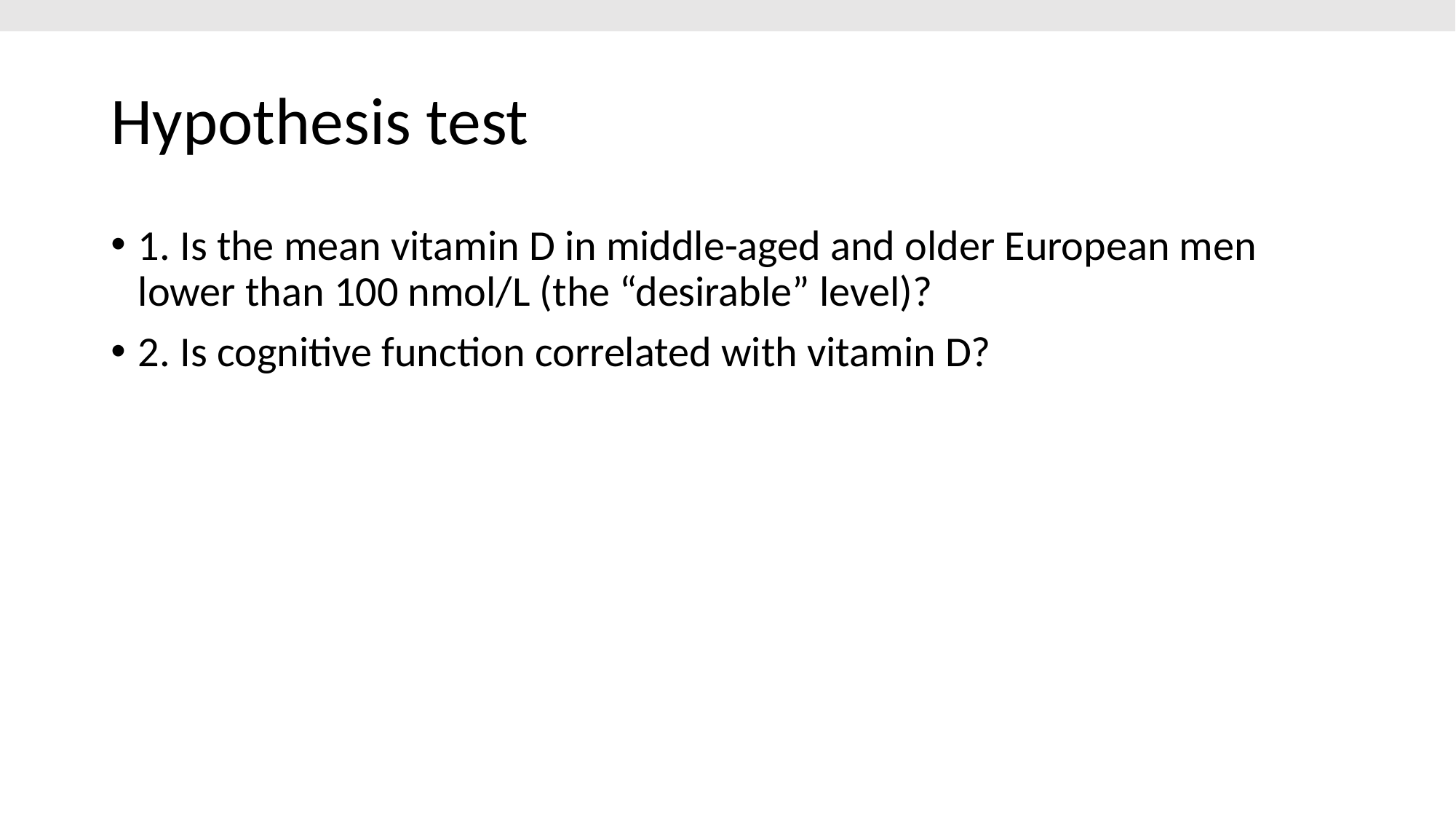

# Hypothesis test
1. Is the mean vitamin D in middle-aged and older European men lower than 100 nmol/L (the “desirable” level)?
2. Is cognitive function correlated with vitamin D?